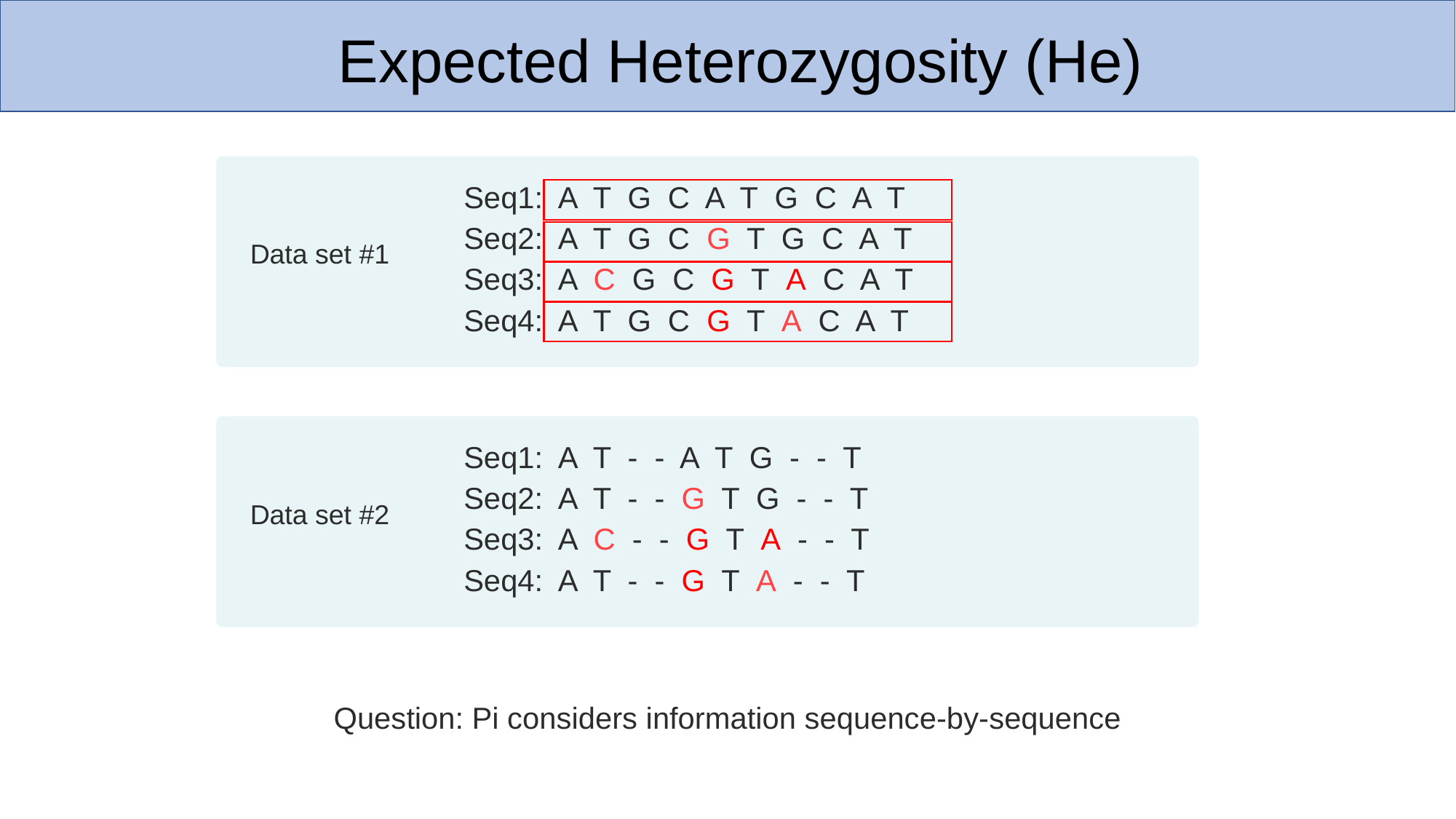

Expected Heterozygosity (He)

Seq1:  A  T  G  C  A  T  G  C  A  T
Seq2:  A  T  G  C  G  T  G  C  A  T
Seq3:  A  C  G  C  G  T  A  C  A  T
Seq4:  A  T  G  C  G  T  A  C  A  T

Data set #1

Seq1:  A  T  -  -  A  T  G  -  -  T
Seq2:  A  T  -  -  G  T  G  -  -  T
Seq3:  A  C  -  -  G  T  A  -  -  T
Seq4:  A  T  -  -  G  T  A  -  -  T

Data set #2
Question: Pi considers information sequence-by-sequence